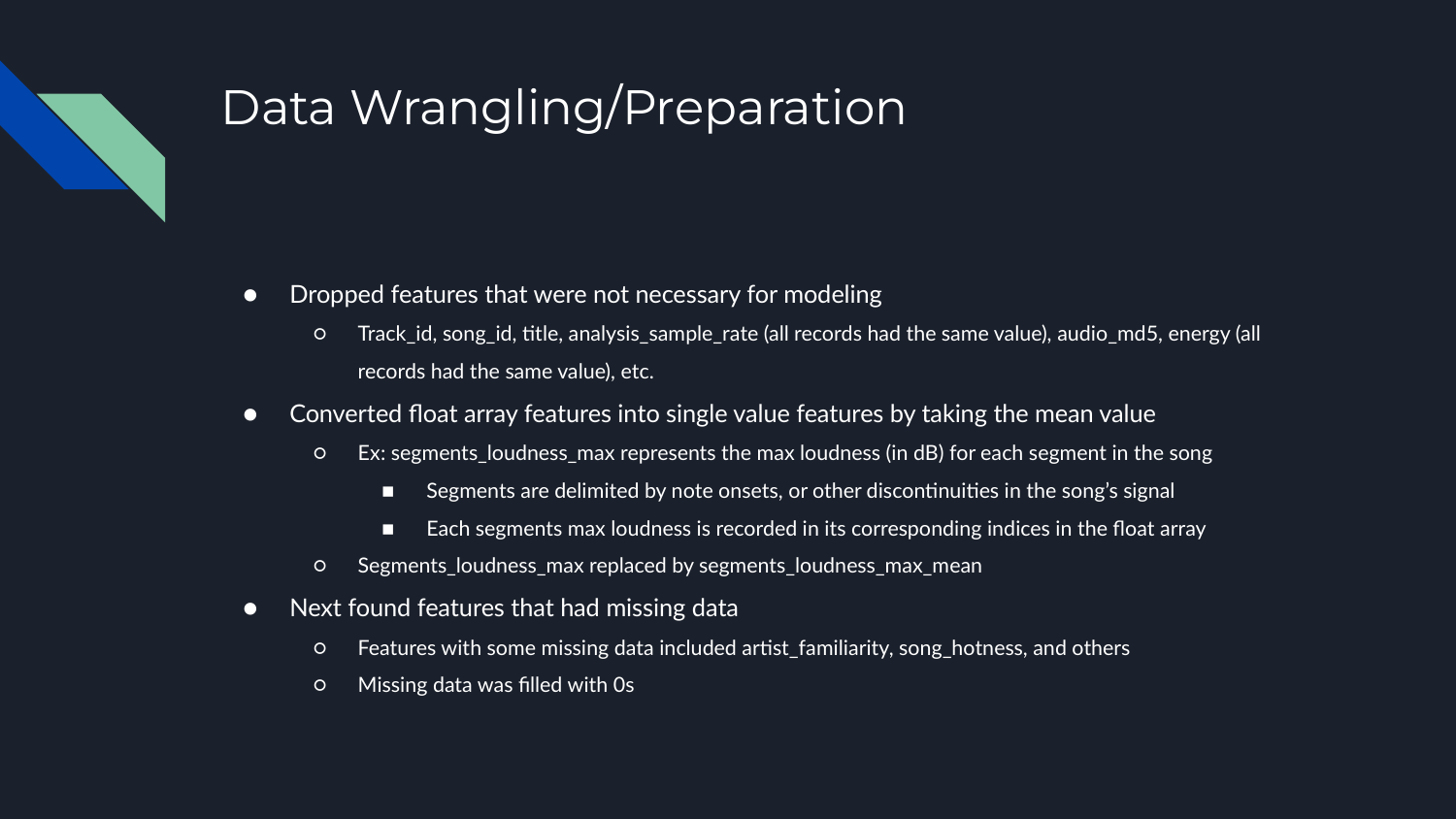

# Data Wrangling/Preparation
Dropped features that were not necessary for modeling
Track_id, song_id, title, analysis_sample_rate (all records had the same value), audio_md5, energy (all records had the same value), etc.
Converted float array features into single value features by taking the mean value
Ex: segments_loudness_max represents the max loudness (in dB) for each segment in the song
Segments are delimited by note onsets, or other discontinuities in the song’s signal
Each segments max loudness is recorded in its corresponding indices in the float array
Segments_loudness_max replaced by segments_loudness_max_mean
Next found features that had missing data
Features with some missing data included artist_familiarity, song_hotness, and others
Missing data was filled with 0s